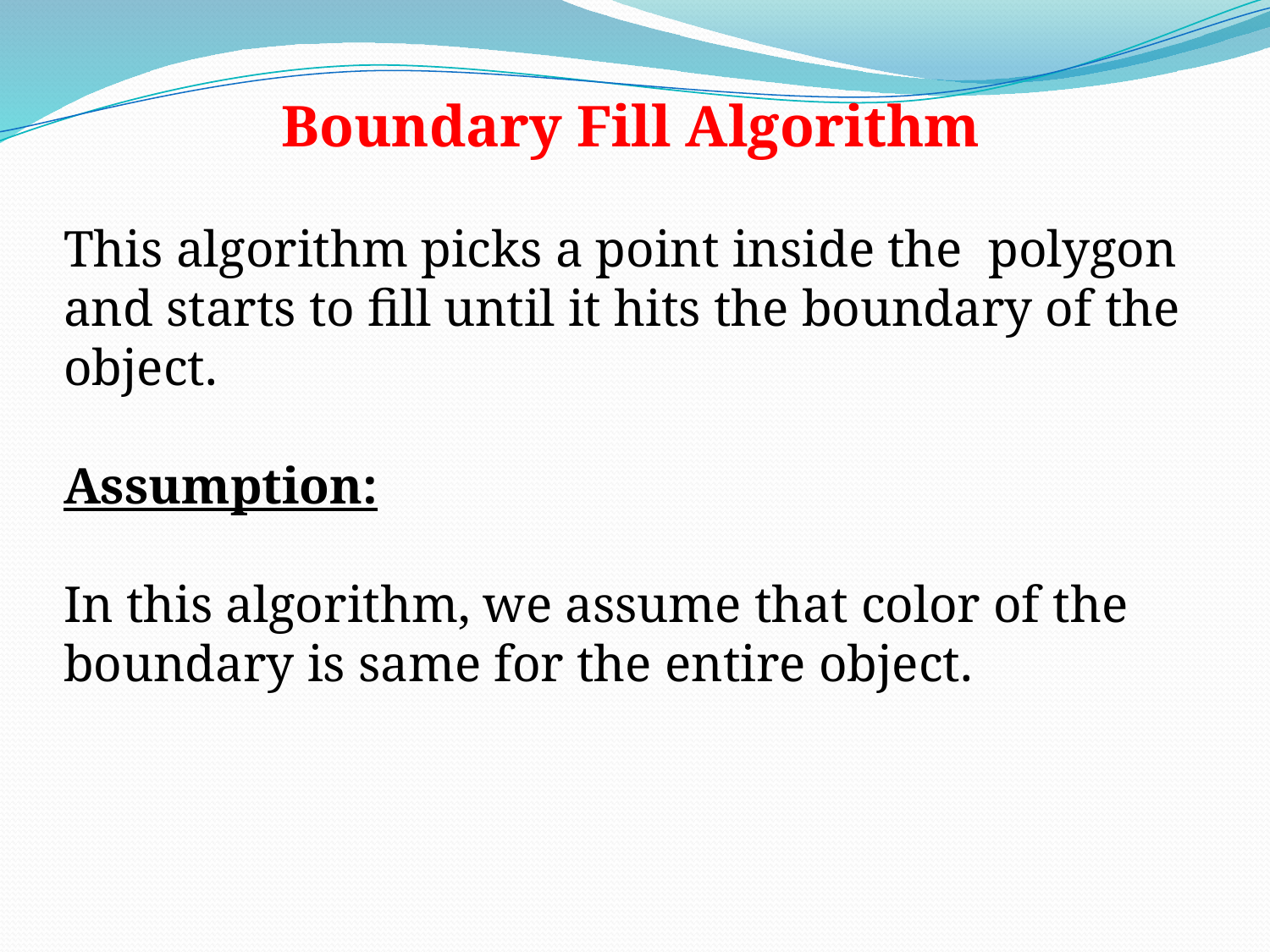

Boundary Fill Algorithm

This algorithm picks a point inside the  polygon and starts to fill until it hits the boundary of the object.

Assumption:

In this algorithm, we assume that color of the boundary is same for the entire object.